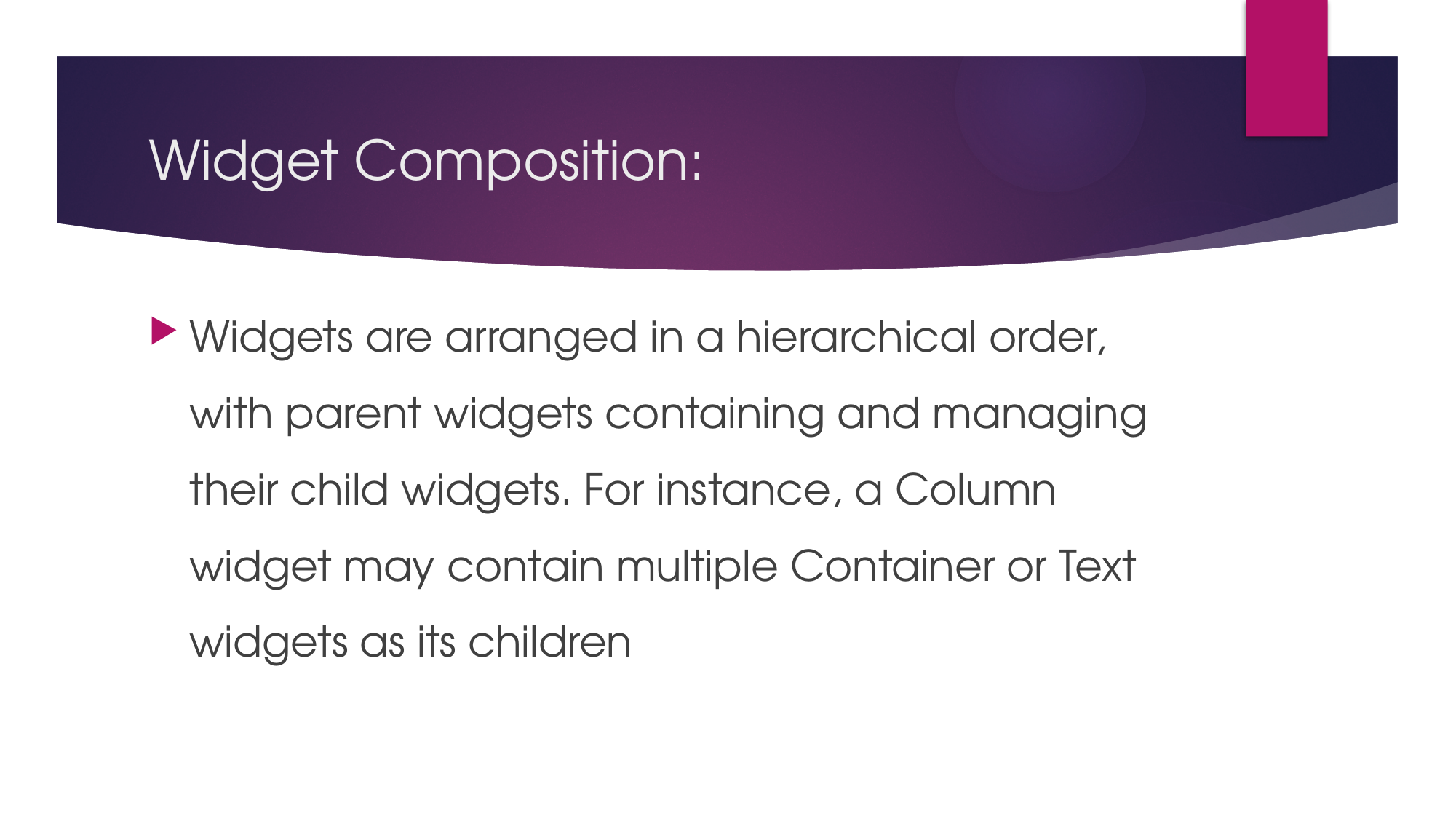

# Widget Composition:
Widgets are arranged in a hierarchical order, with parent widgets containing and managing their child widgets. For instance, a Column widget may contain multiple Container or Text widgets as its children